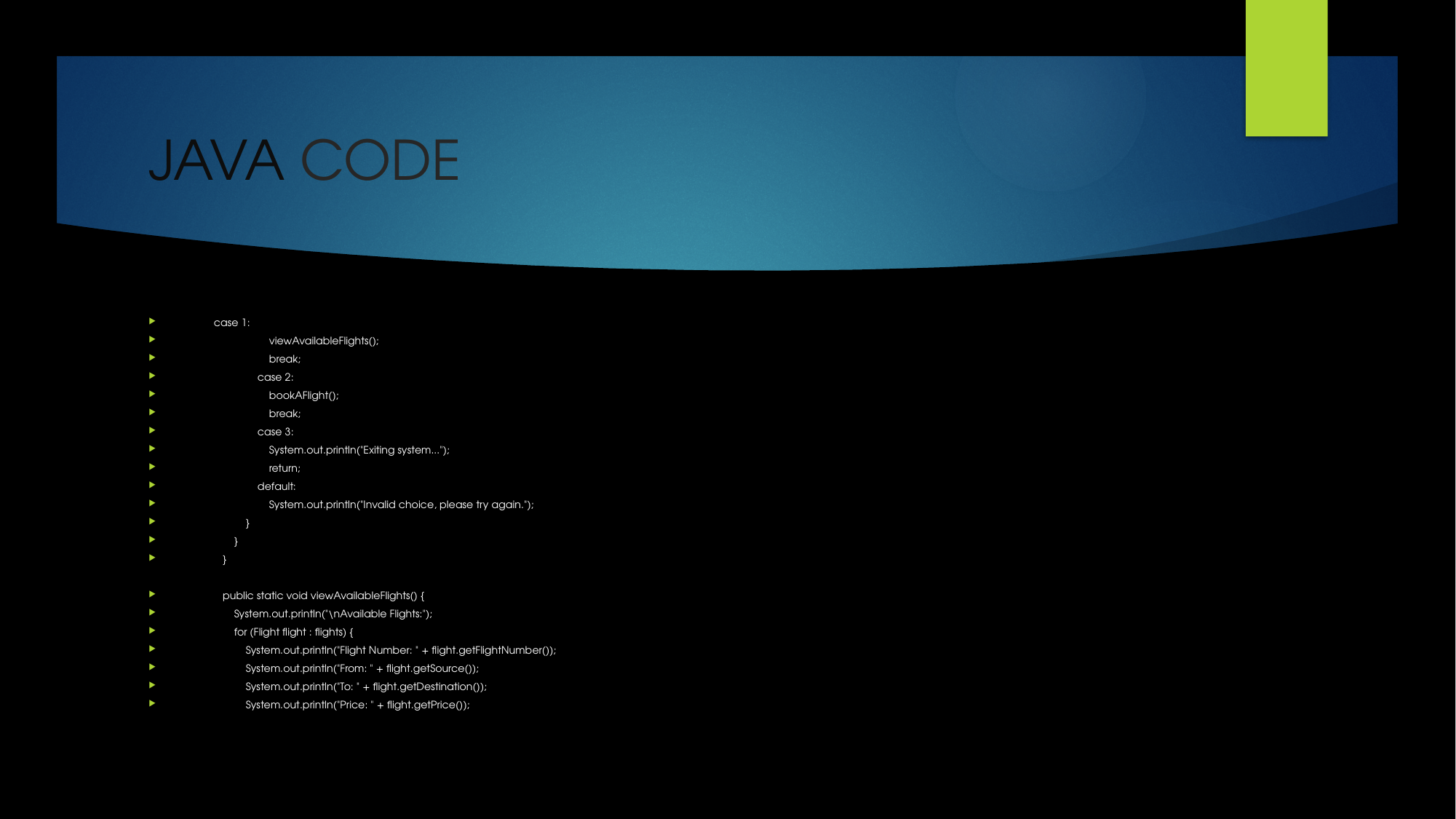

# JAVA CODE
 case 1:
                    viewAvailableFlights();
                    break;
                case 2:
                    bookAFlight();
                    break;
                case 3:
                    System.out.println("Exiting system...");
                    return;
                default:
                    System.out.println("Invalid choice, please try again.");
            }
        }
    }

    public static void viewAvailableFlights() {
        System.out.println("\nAvailable Flights:");
        for (Flight flight : flights) {
            System.out.println("Flight Number: " + flight.getFlightNumber());
            System.out.println("From: " + flight.getSource());
            System.out.println("To: " + flight.getDestination());
            System.out.println("Price: " + flight.getPrice());